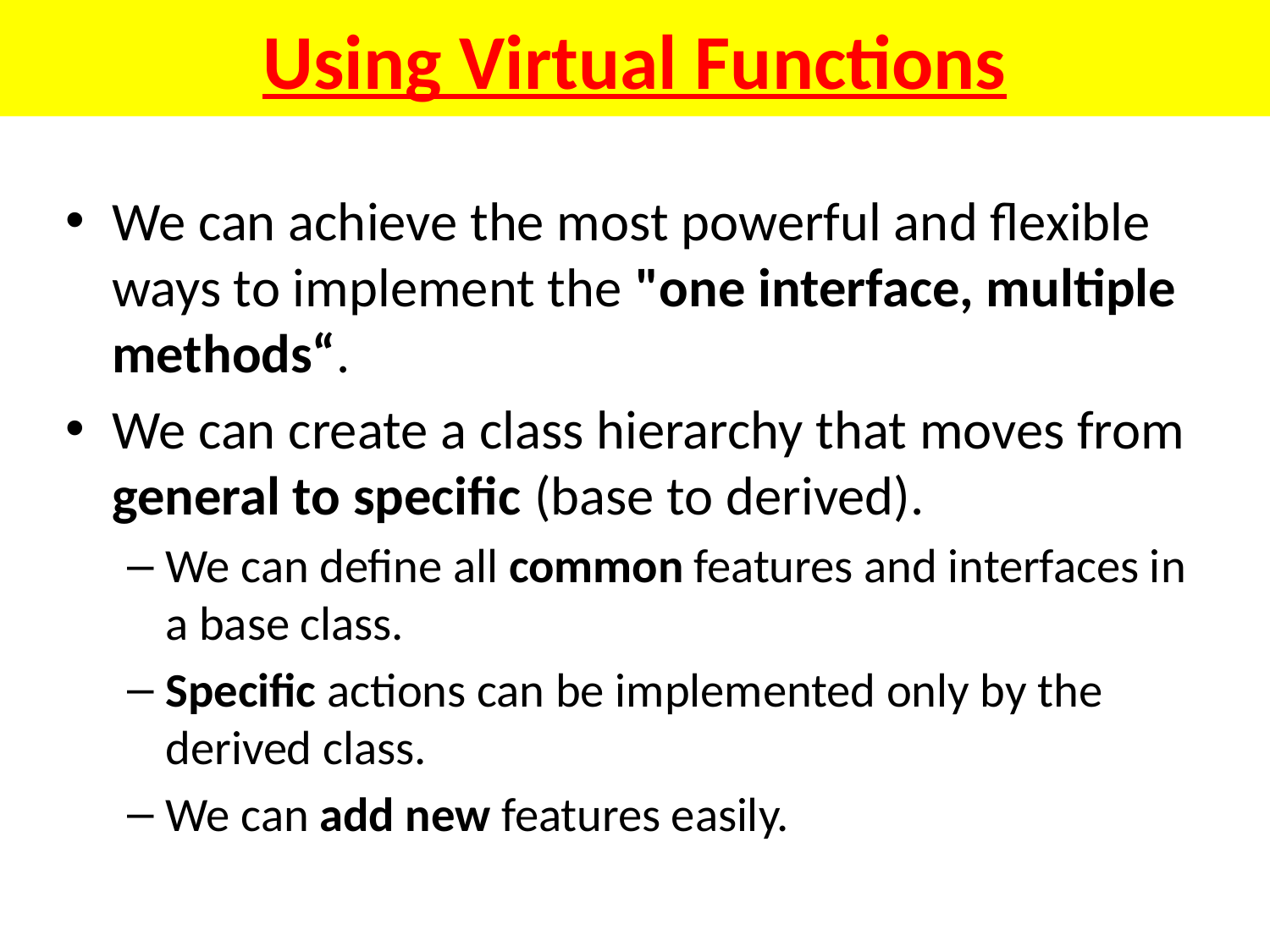

# Using Virtual Functions
We can achieve the most powerful and flexible ways to implement the "one interface, multiple methods“.
We can create a class hierarchy that moves from general to specific (base to derived).
We can define all common features and interfaces in a base class.
Specific actions can be implemented only by the derived class.
We can add new features easily.